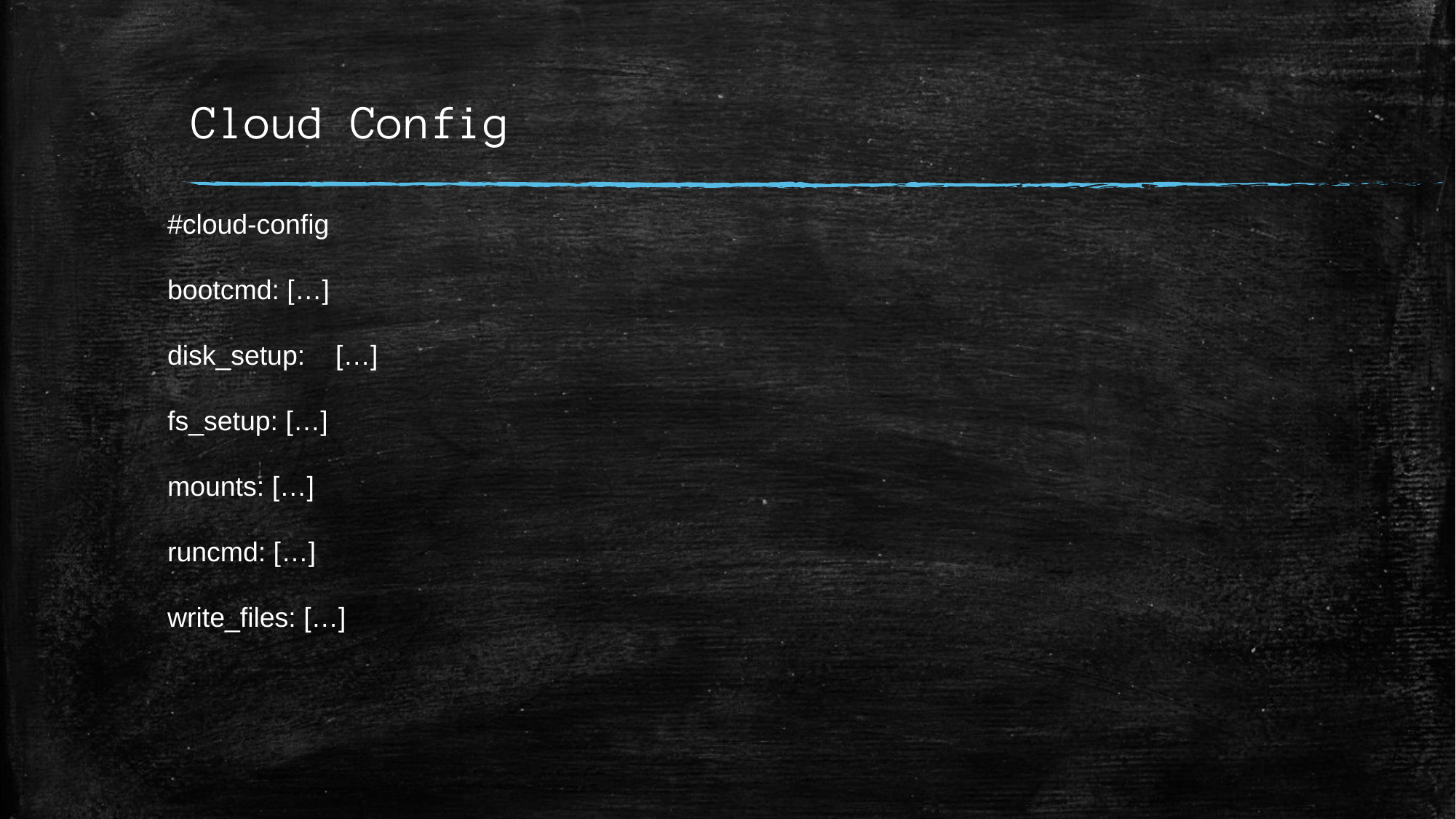

# Cloud Config
#cloud-config

bootcmd: […]

disk_setup:    […]

fs_setup: […]

mounts: […]

runcmd: […]

write_files: […]